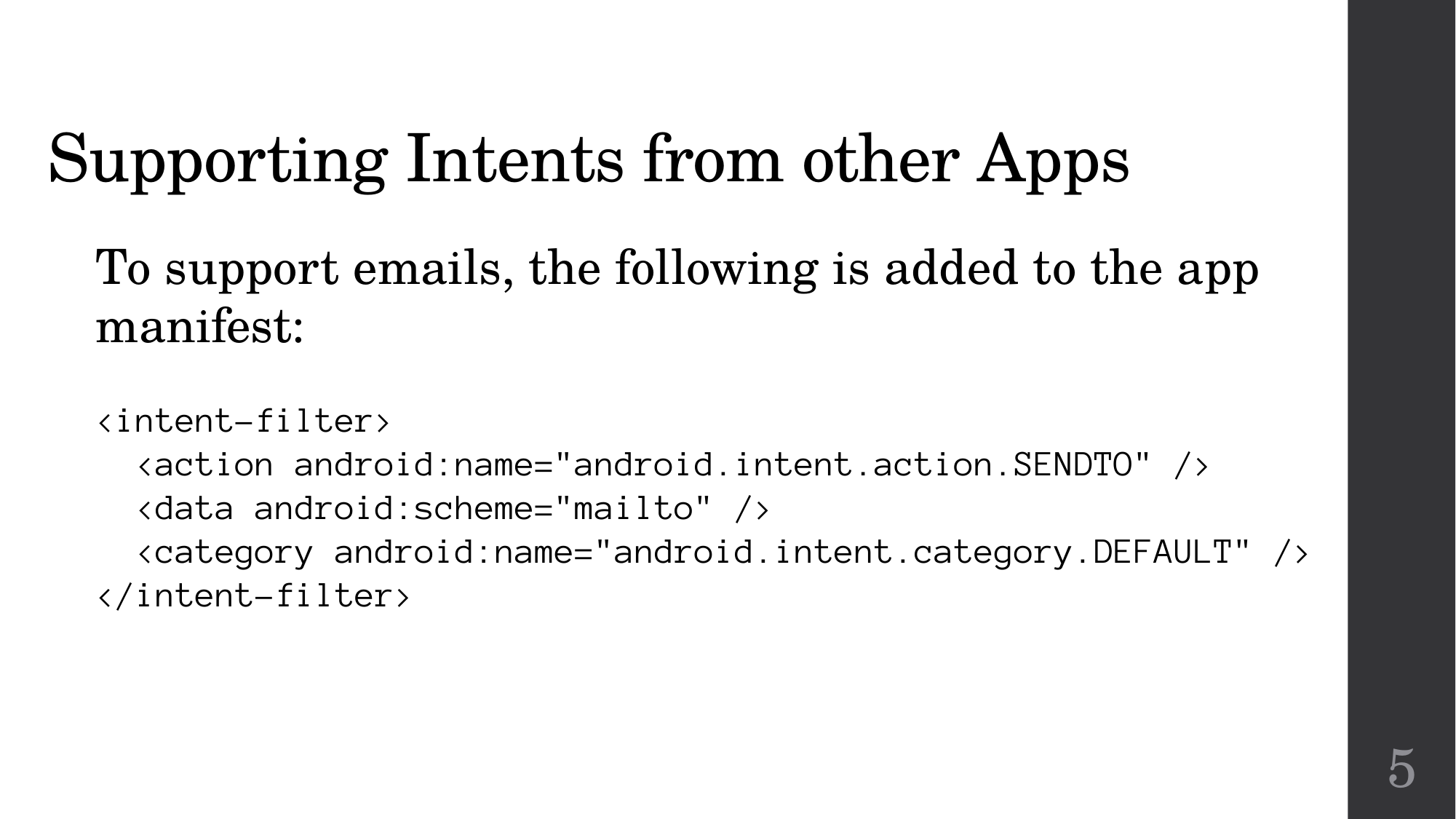

# Supporting Intents from other Apps
To support emails, the following is added to the app manifest:
<intent-filter>
  <action android:name="android.intent.action.SENDTO" />
  <data android:scheme="mailto" />
  <category android:name="android.intent.category.DEFAULT" /> </intent-filter>
5